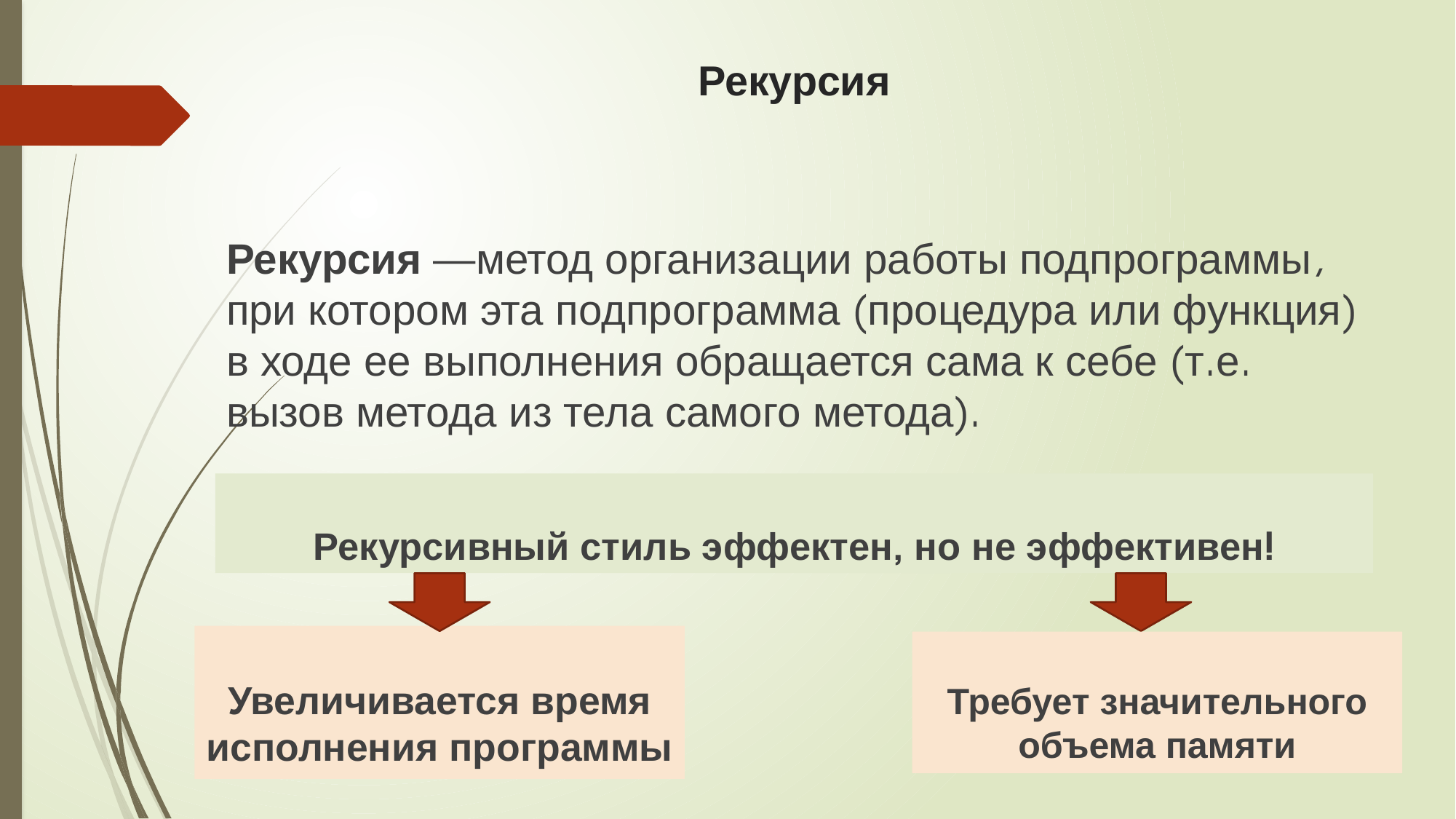

# Рекурсия

Рекурсия —метод организации работы подпрограммы, при котором эта подпрограмма (процедура или функция) в ходе ее выполнения обращается сама к себе (т.е. вызов метода из тела самого метода).

Рекурсивный стиль эффектен, но не эффективен!

Увеличивается время исполнения программы

Требует значительного объема памяти